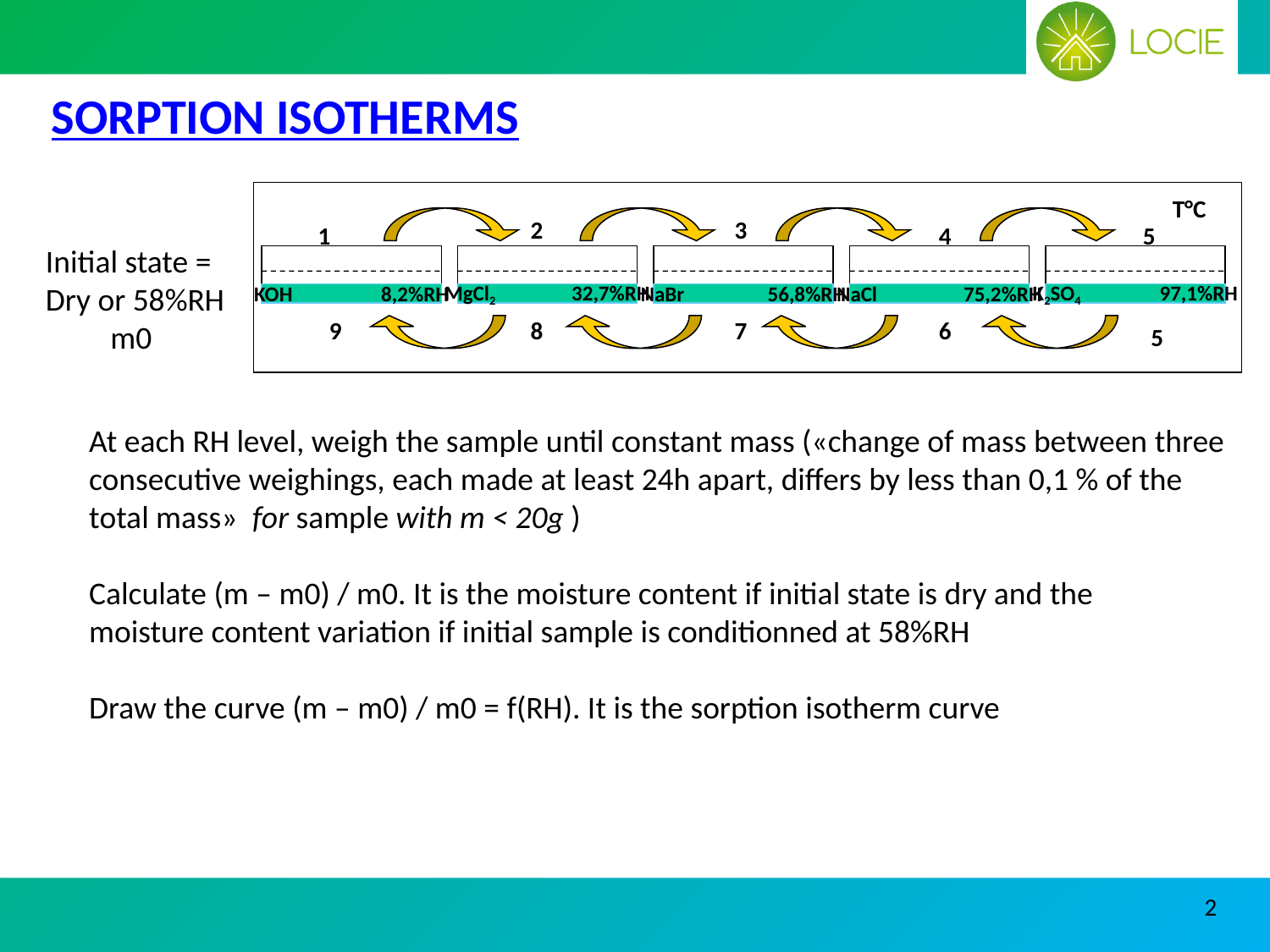

SORPTION ISOTHERMS

T°C
2
3

1
4
5

KOH	8,2%RH

MgCl2	32,7%RH

NaBr	56,8%RH

NaCl	75,2%RH

K2SO4	97,1%RH
9
8
7
6
5

Initial state =
Dry or 58%RH
         m0
At each RH level, weigh the sample until constant mass («change of mass between three
consecutive weighings, each made at least 24h apart, differs by less than 0,1 % of the
total mass»  for sample with m < 20g )

Calculate (m – m0) / m0. It is the moisture content if initial state is dry and the
moisture content variation if initial sample is conditionned at 58%RH

Draw the curve (m – m0) / m0 = f(RH). It is the sorption isotherm curve
2